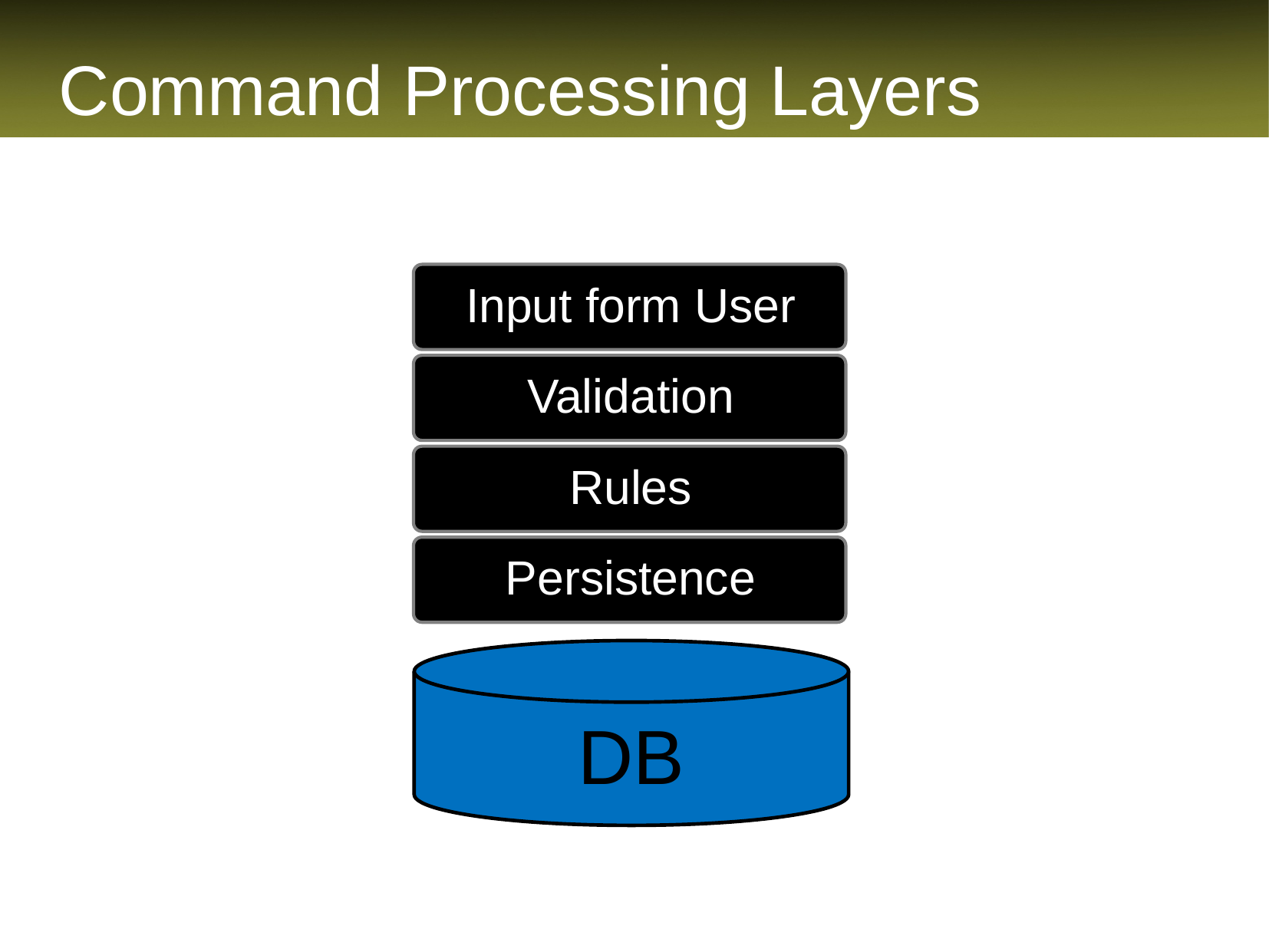

# Command Processing Layers
Input form User
Validation
Rules
Persistence
DB